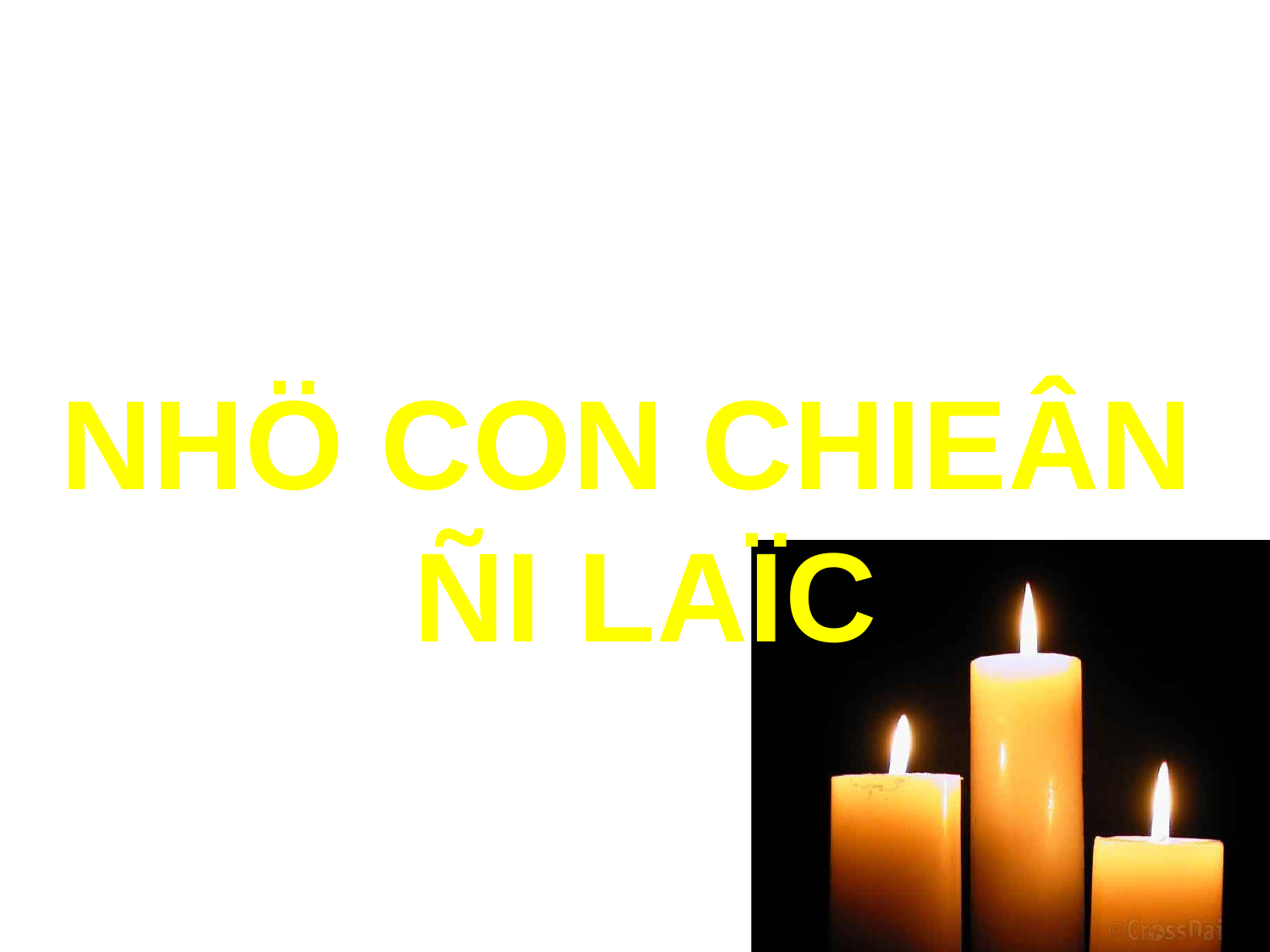

TOÂN VINH CHUÙA – THAÙNH CA 813
NHÖ CON CHIEÂN
ÑI LAÏC